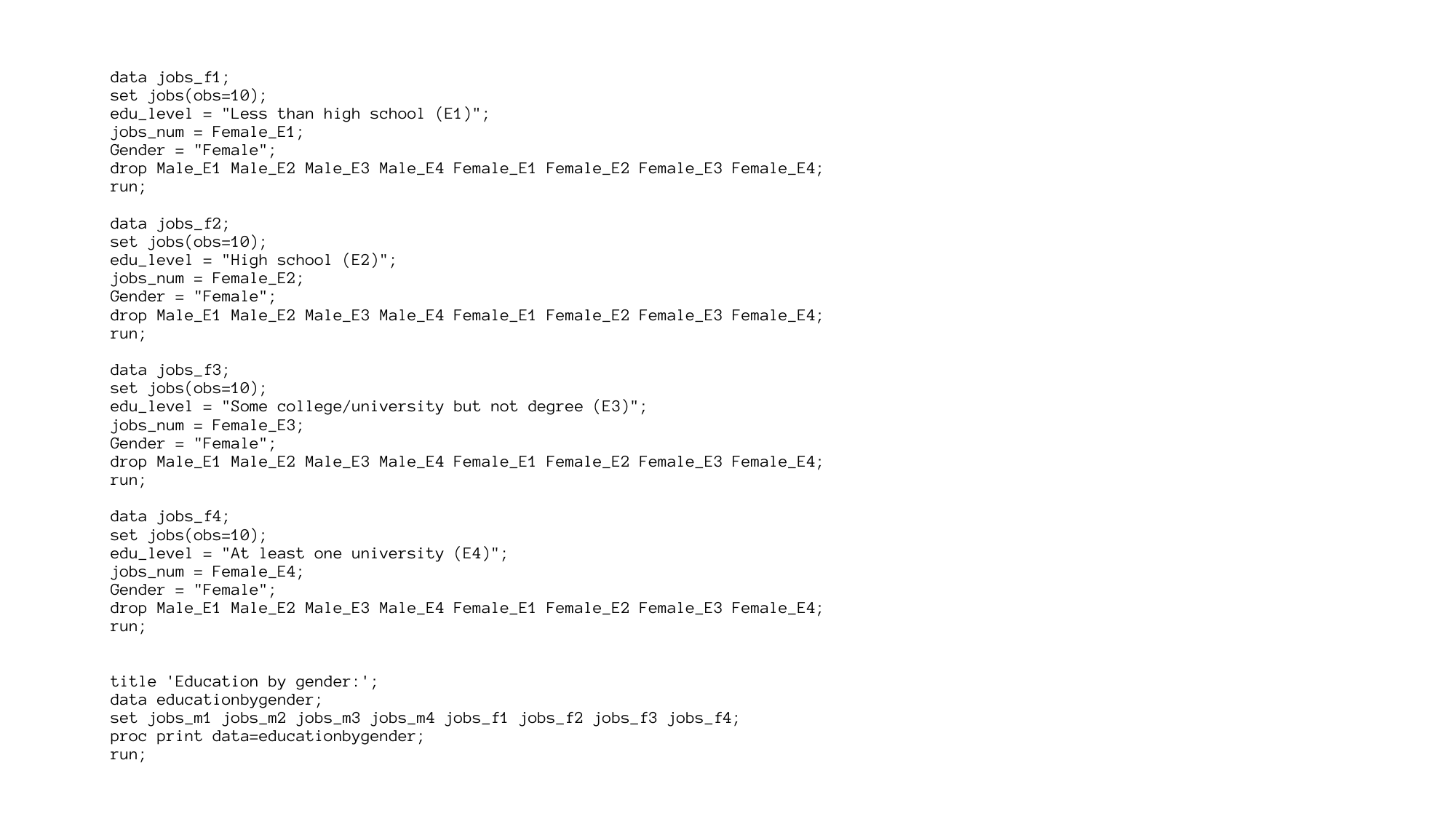

data jobs_f1;
set jobs(obs=10);
edu_level = "Less than high school (E1)";
jobs_num = Female_E1;
Gender = "Female";
drop Male_E1 Male_E2 Male_E3 Male_E4 Female_E1 Female_E2 Female_E3 Female_E4;
run;

data jobs_f2;
set jobs(obs=10);
edu_level = "High school (E2)";
jobs_num = Female_E2;
Gender = "Female";
drop Male_E1 Male_E2 Male_E3 Male_E4 Female_E1 Female_E2 Female_E3 Female_E4;
run;

data jobs_f3;
set jobs(obs=10);
edu_level = "Some college/university but not degree (E3)";
jobs_num = Female_E3;
Gender = "Female";
drop Male_E1 Male_E2 Male_E3 Male_E4 Female_E1 Female_E2 Female_E3 Female_E4;
run;

data jobs_f4;
set jobs(obs=10);
edu_level = "At least one university (E4)";
jobs_num = Female_E4;
Gender = "Female";
drop Male_E1 Male_E2 Male_E3 Male_E4 Female_E1 Female_E2 Female_E3 Female_E4;
run;

title 'Education by gender:';
data educationbygender;
set jobs_m1 jobs_m2 jobs_m3 jobs_m4 jobs_f1 jobs_f2 jobs_f3 jobs_f4;
proc print data=educationbygender;
run;